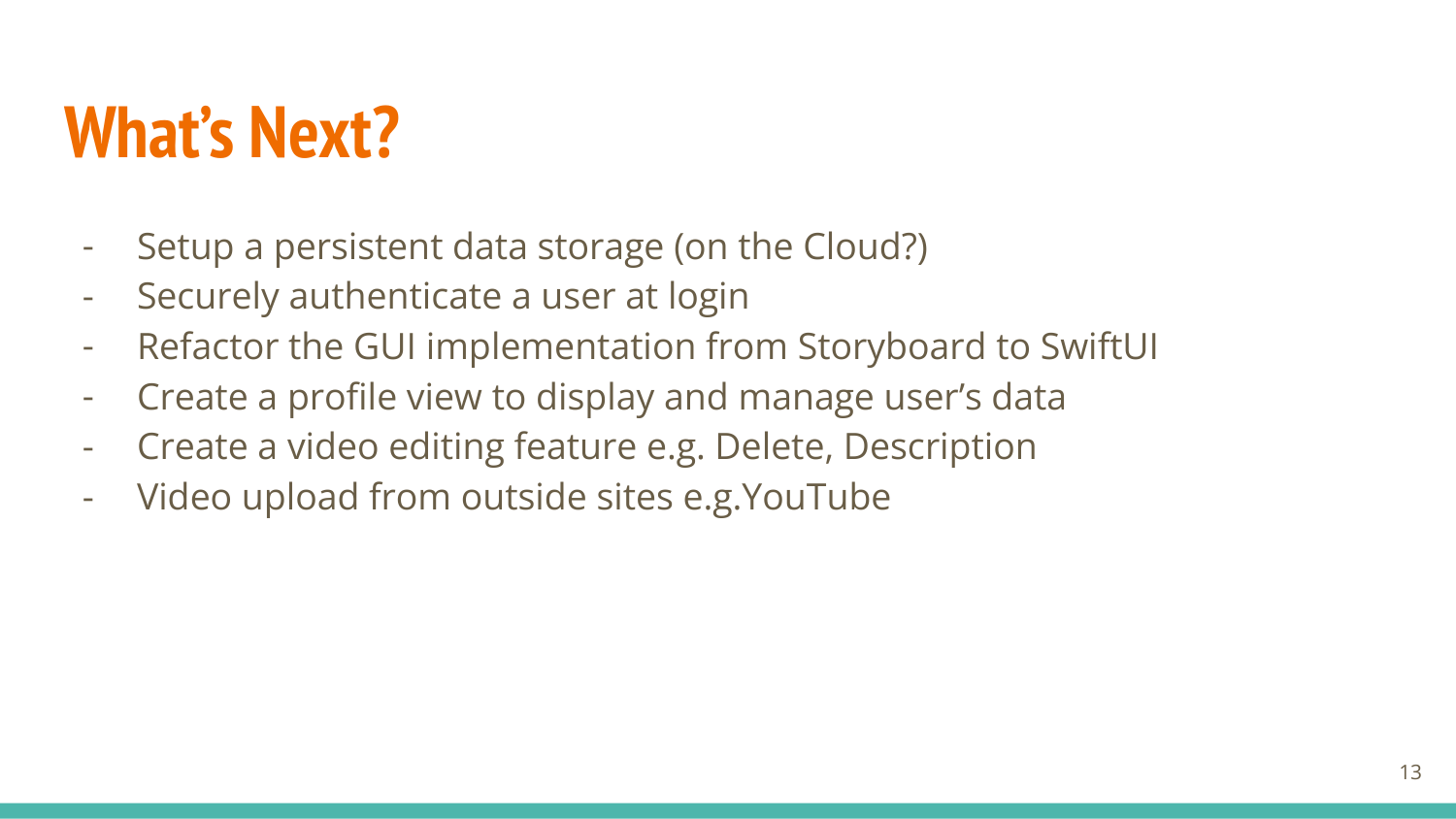

# What’s Next?
Setup a persistent data storage (on the Cloud?)
Securely authenticate a user at login
Refactor the GUI implementation from Storyboard to SwiftUI
Create a profile view to display and manage user’s data
Create a video editing feature e.g. Delete, Description
Video upload from outside sites e.g.YouTube
13